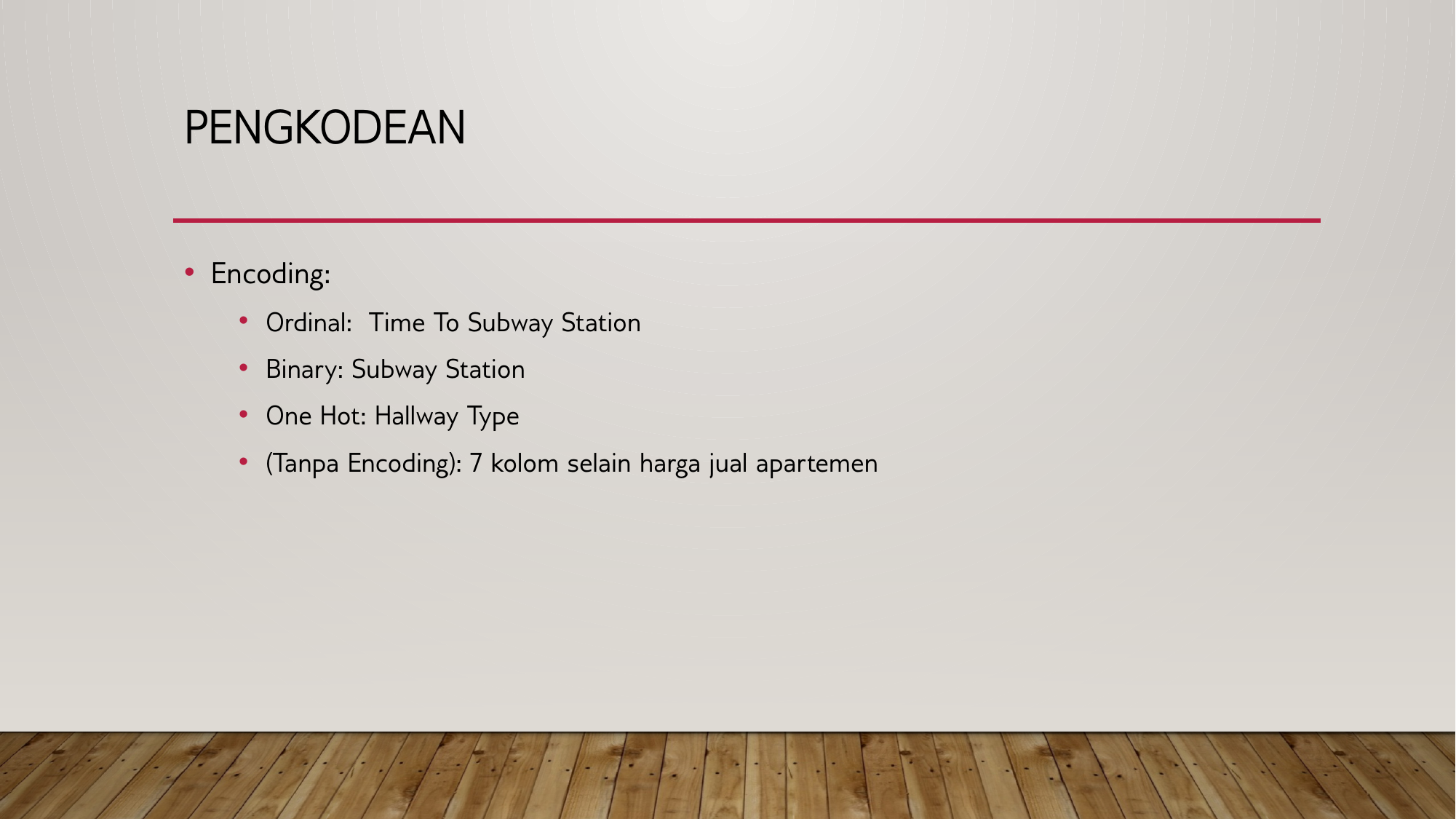

# Pengkodean
Encoding:
Ordinal:  Time To Subway Station
Binary: Subway Station
One Hot: Hallway Type
(Tanpa Encoding): 7 kolom selain harga jual apartemen